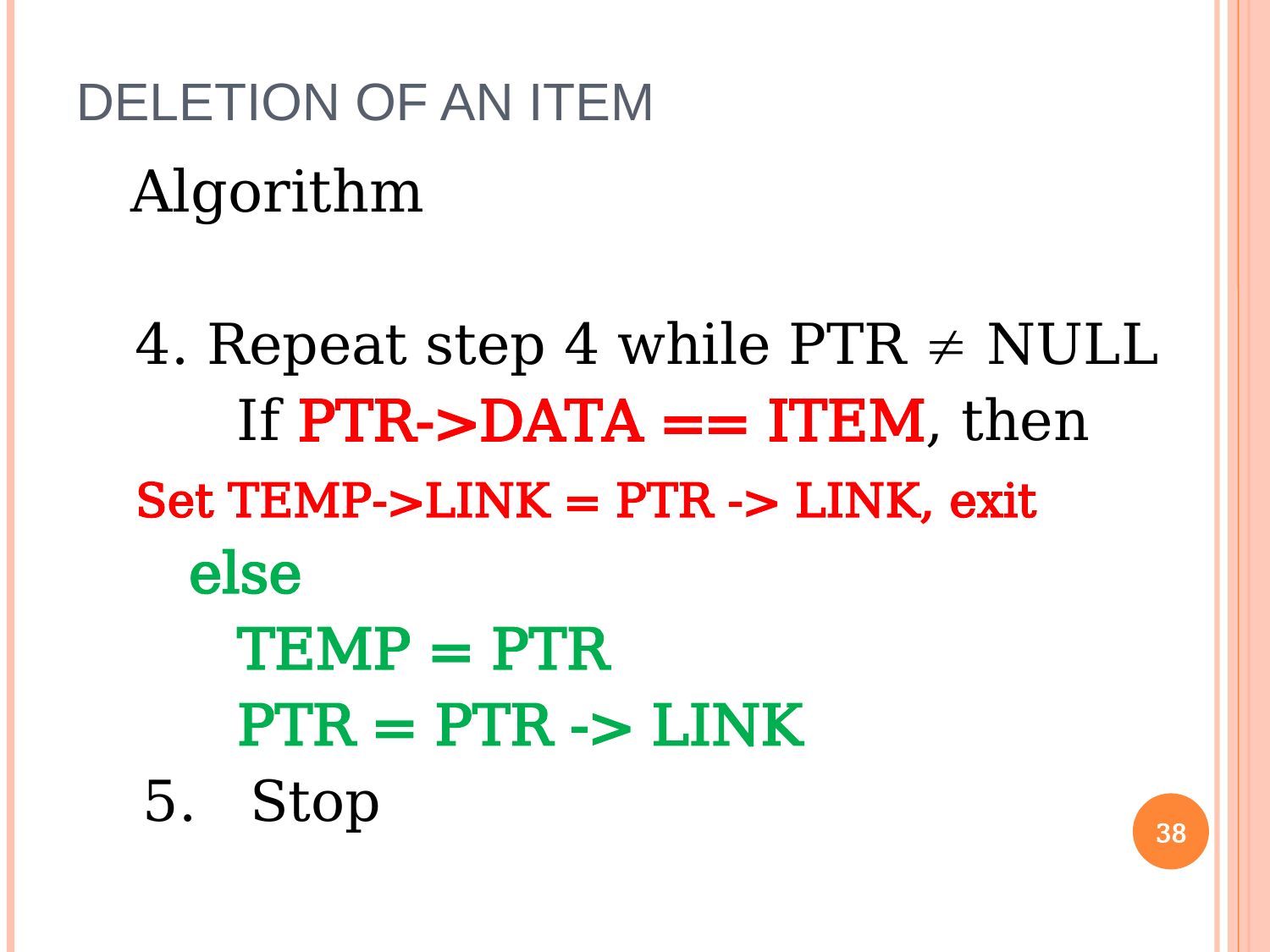

# Deletion of an ITEM
Algorithm

	4. Repeat step 4 while PTR ≠ NULL
	   	If PTR->DATA == ITEM, then
		Set TEMP->LINK = PTR -> LINK, exit
	   else
	 	TEMP = PTR
	 	PTR = PTR -> LINK
   5.   Stop

38